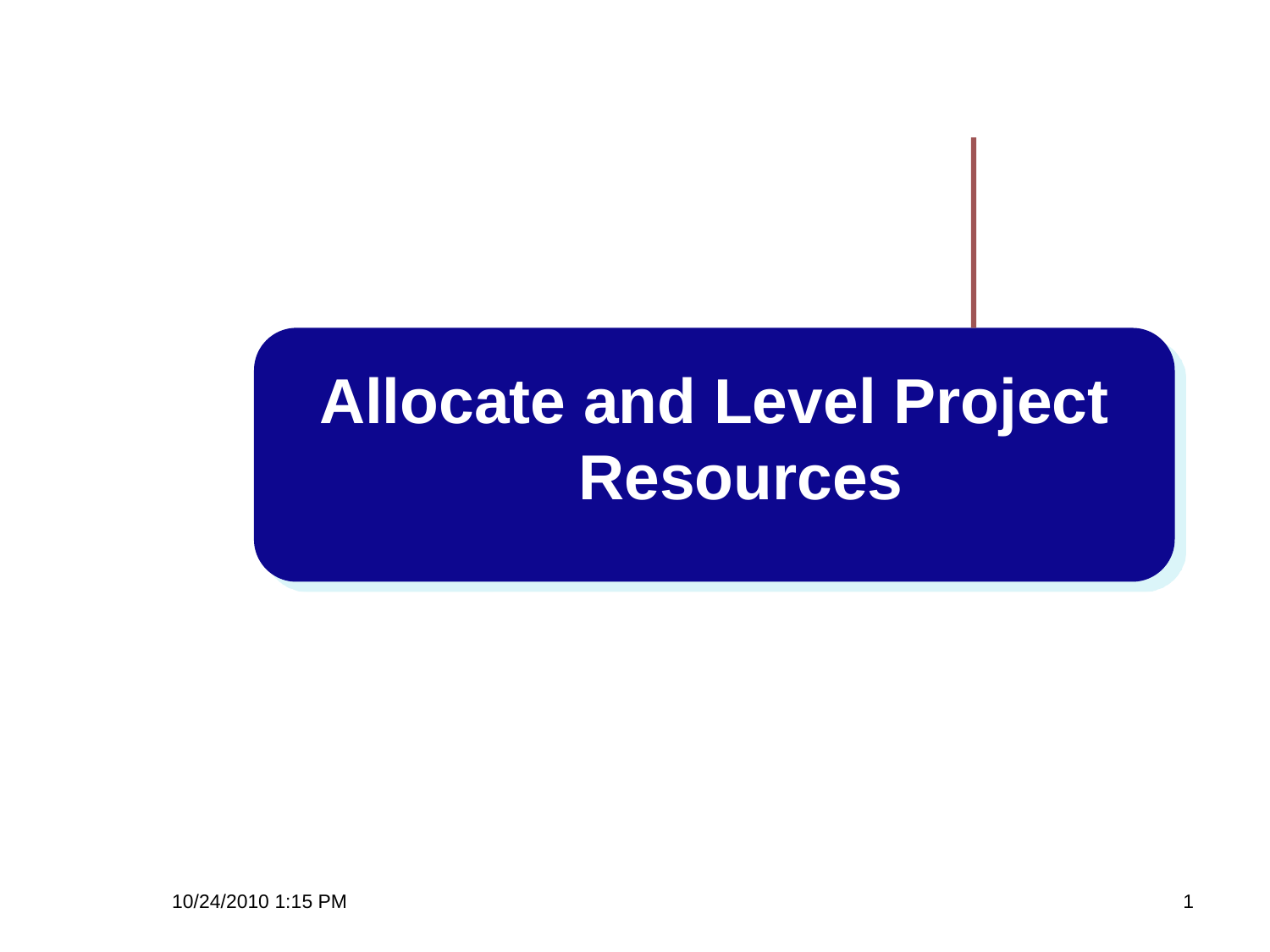

Allocate and Level Project Resources
10/24/2010 1:15 PM
1